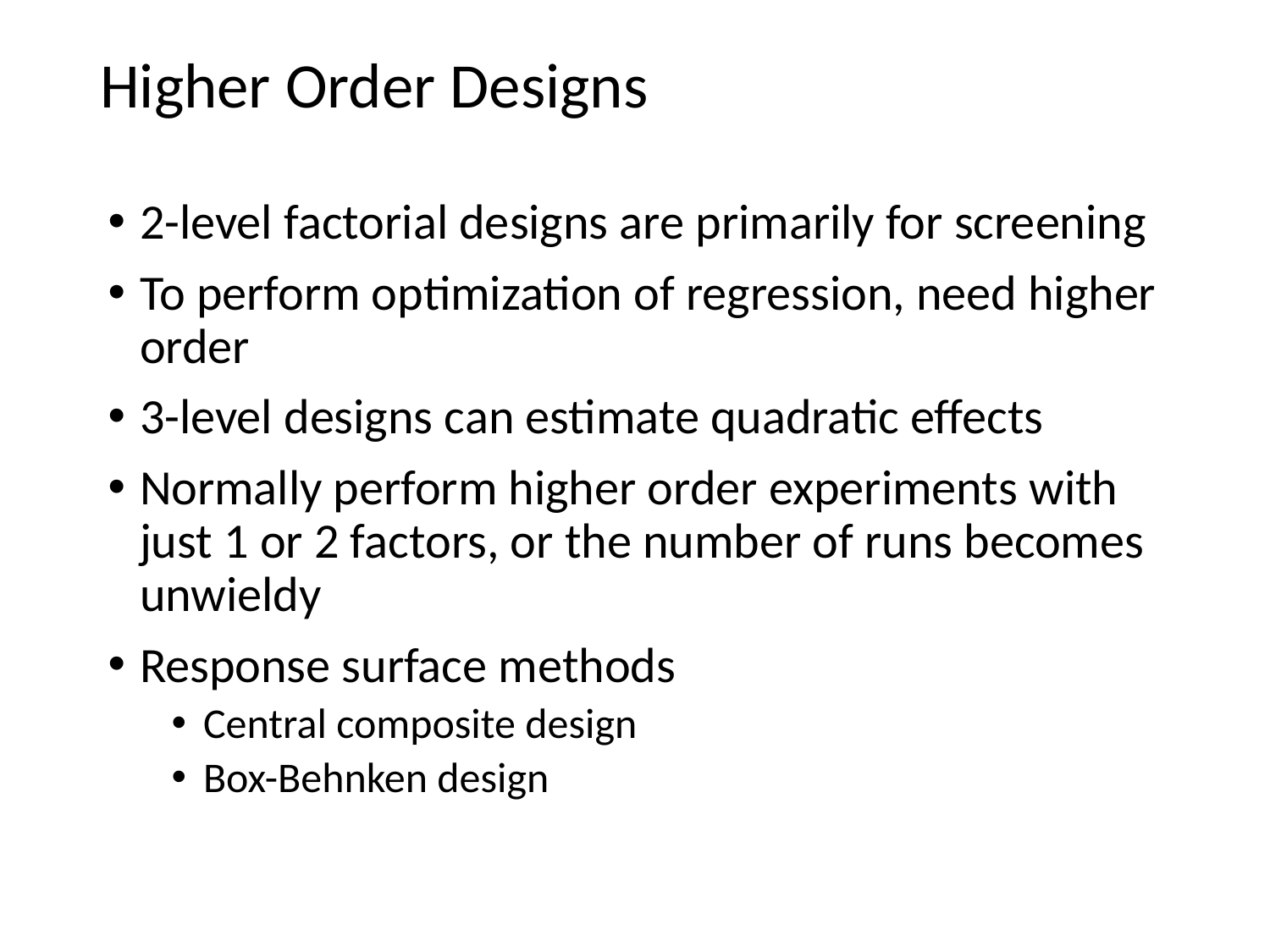

# Higher Order Designs
2-level factorial designs are primarily for screening
To perform optimization of regression, need higher order
3-level designs can estimate quadratic effects
Normally perform higher order experiments with just 1 or 2 factors, or the number of runs becomes unwieldy
Response surface methods
Central composite design
Box-Behnken design